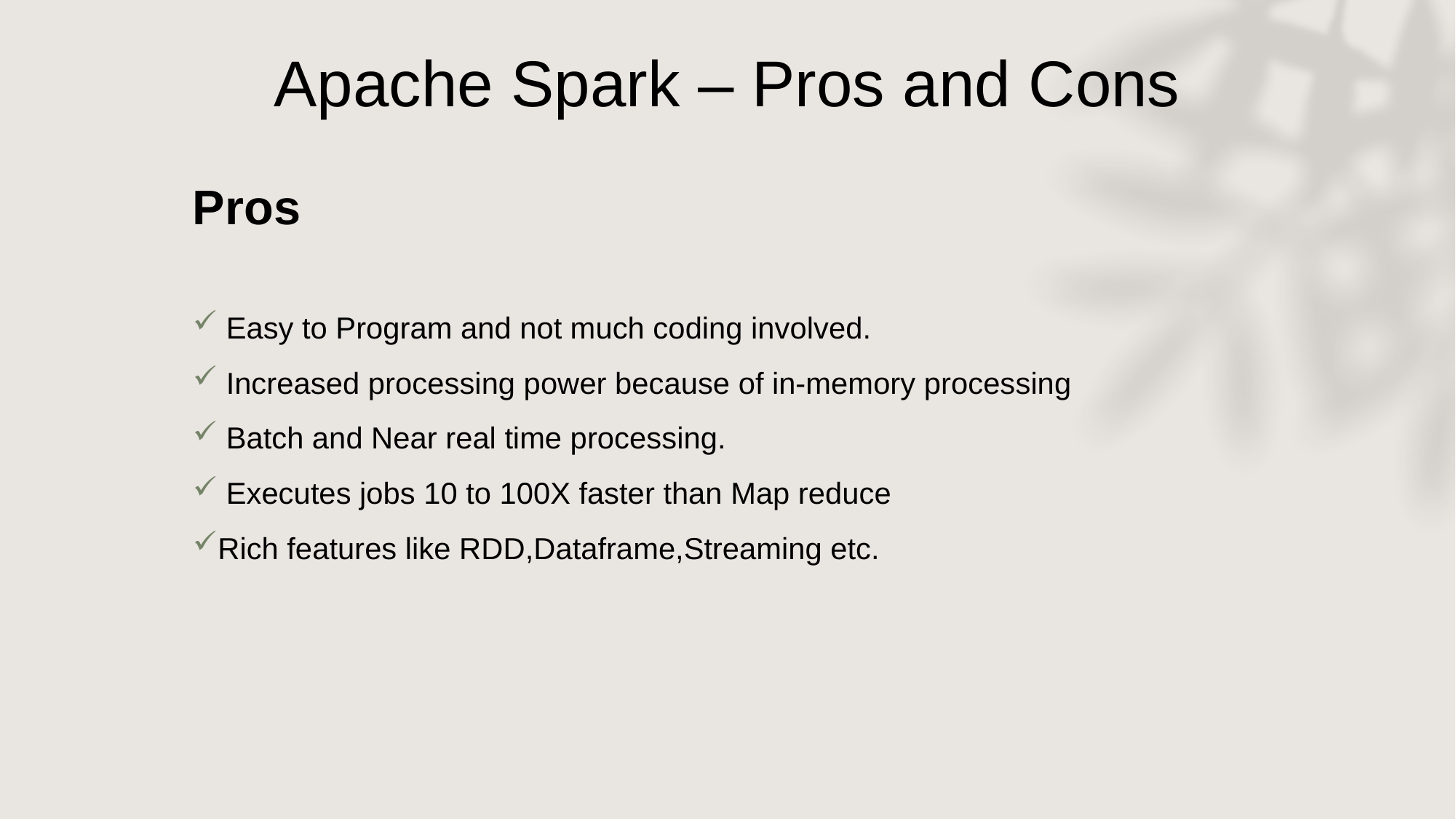

# Apache Spark – Pros and Cons
Pros

 Easy to Program and not much coding involved.
 Increased processing power because of in-memory processing
 Batch and Near real time processing.
 Executes jobs 10 to 100X faster than Map reduce
Rich features like RDD,Dataframe,Streaming etc.